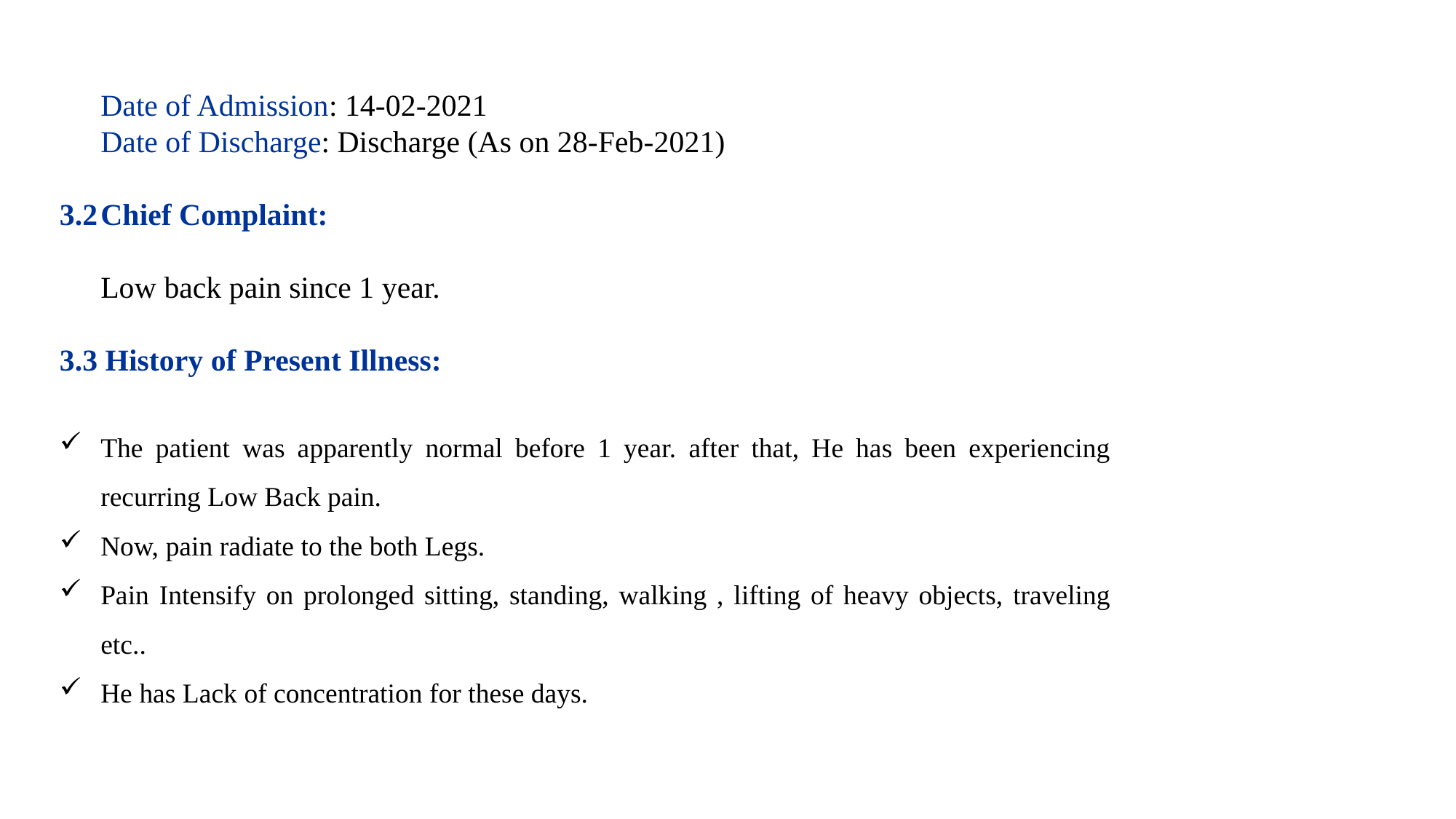

Date of Admission: 14-02-2021
	Date of Discharge: Discharge (As on 28-Feb-2021)

3.2	Chief Complaint:

	Low back pain since 1 year.

3.3 History of Present Illness:

The patient was apparently normal before 1 year. after that, He has been experiencing recurring Low Back pain.
Now, pain radiate to the both Legs.
Pain Intensify on prolonged sitting, standing, walking , lifting of heavy objects, traveling etc..
He has Lack of concentration for these days.